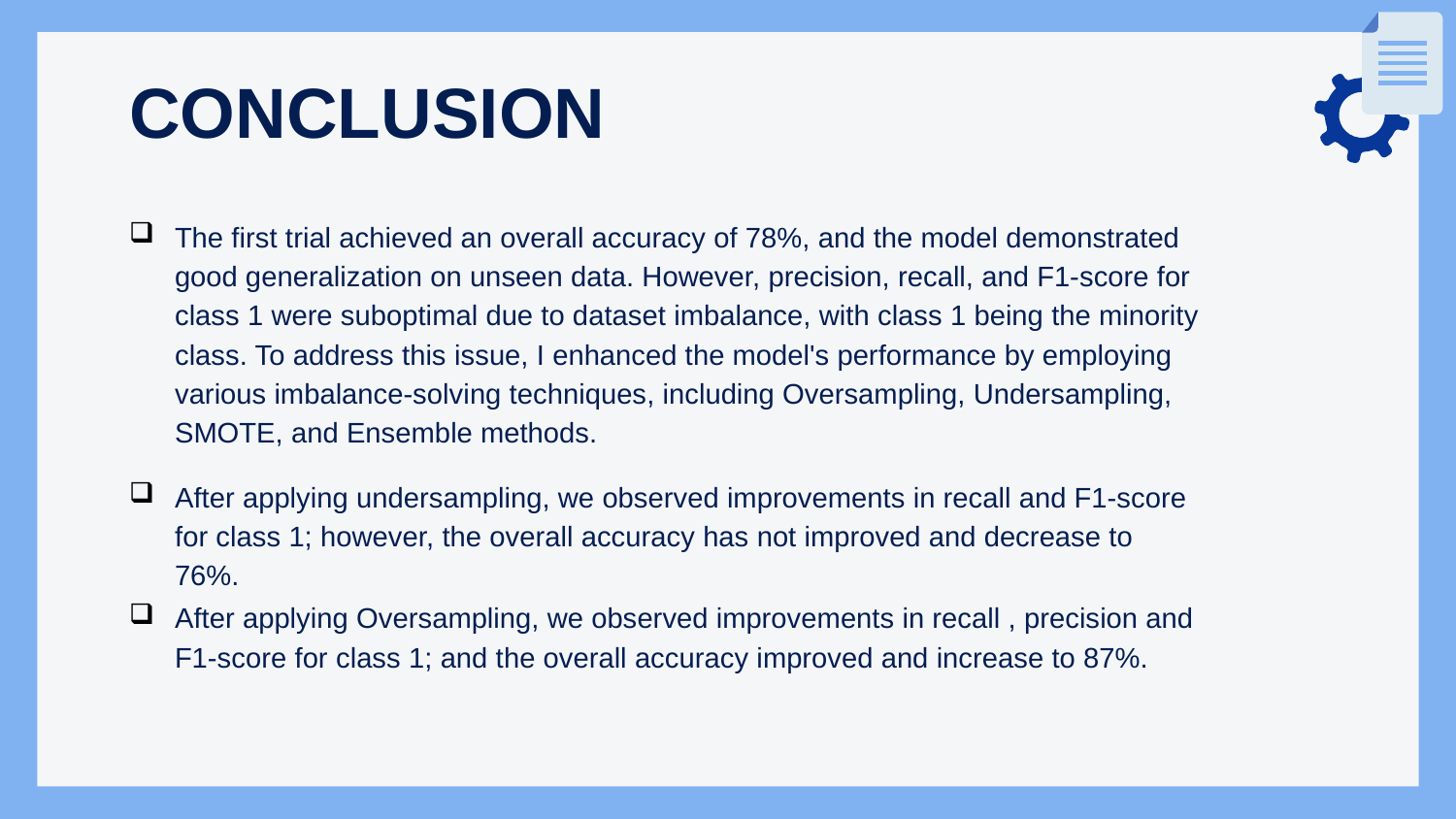

# CONCLUSION

The first trial achieved an overall accuracy of 78%, and the model demonstrated good generalization on unseen data. However, precision, recall, and F1-score for class 1 were suboptimal due to dataset imbalance, with class 1 being the minority class. To address this issue, I enhanced the model's performance by employing various imbalance-solving techniques, including Oversampling, Undersampling, SMOTE, and Ensemble methods.
After applying undersampling, we observed improvements in recall and F1-score for class 1; however, the overall accuracy has not improved and decrease to 76%.
After applying Oversampling, we observed improvements in recall , precision and F1-score for class 1; and the overall accuracy improved and increase to 87%.